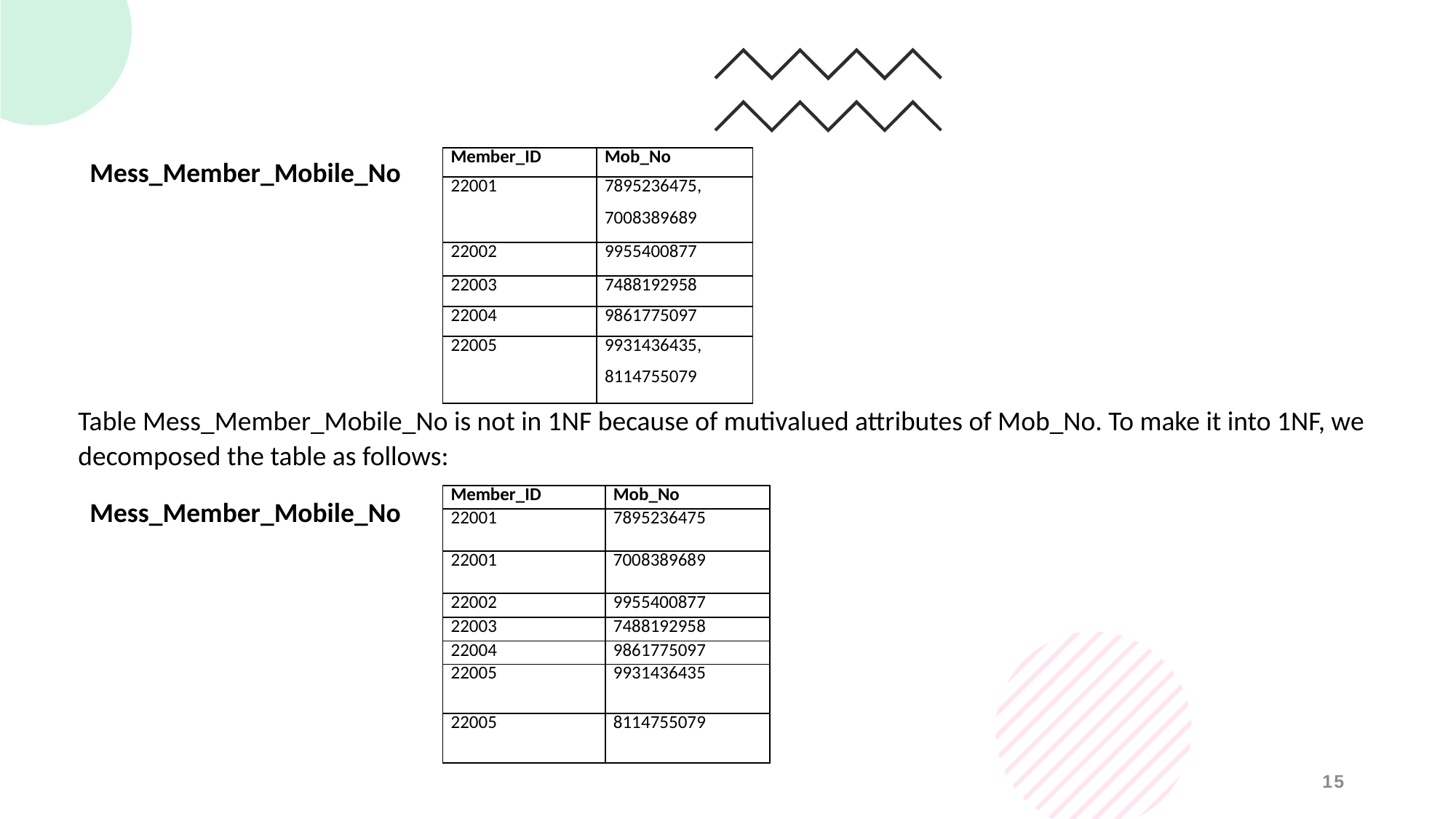

Mess_Member_Mobile_No
| Member\_ID | Mob\_No |
| --- | --- |
| 22001 | 7895236475, 7008389689 |
| 22002 | 9955400877 |
| 22003 | 7488192958 |
| 22004 | 9861775097 |
| 22005 | 9931436435, 8114755079 |
Table Mess_Member_Mobile_No is not in 1NF because of mutivalued attributes of Mob_No. To make it into 1NF, we decomposed the table as follows:
| Member\_ID | Mob\_No |
| --- | --- |
| 22001 | 7895236475 |
| 22001 | 7008389689 |
| 22002 | 9955400877 |
| 22003 | 7488192958 |
| 22004 | 9861775097 |
| 22005 | 9931436435 |
| 22005 | 8114755079 |
Mess_Member_Mobile_No
15